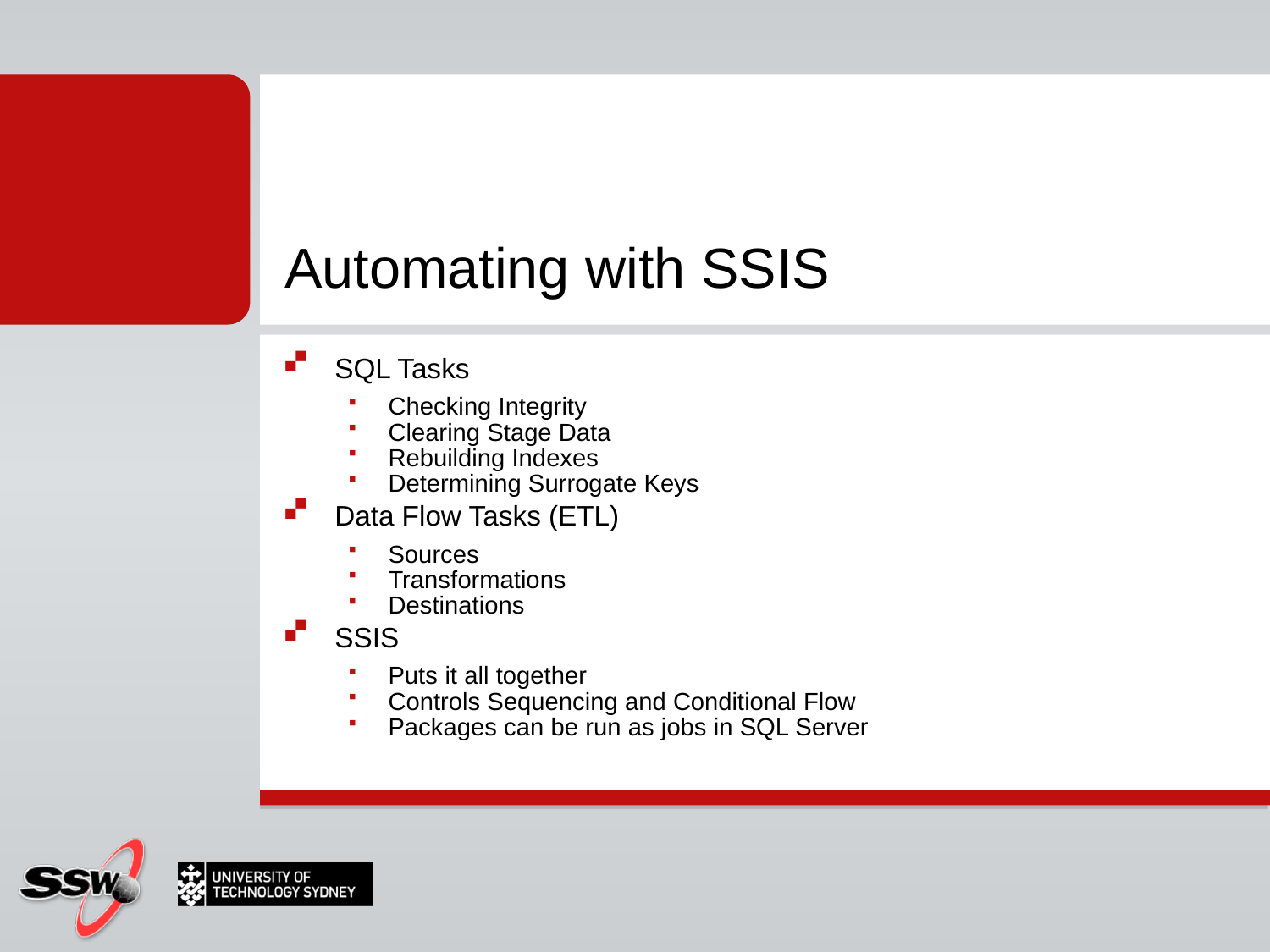

# Automating with SSIS
SQL Tasks
Checking Integrity
Clearing Stage Data
Rebuilding Indexes
Determining Surrogate Keys
Data Flow Tasks (ETL)
Sources
Transformations
Destinations
SSIS
Puts it all together
Controls Sequencing and Conditional Flow
Packages can be run as jobs in SQL Server